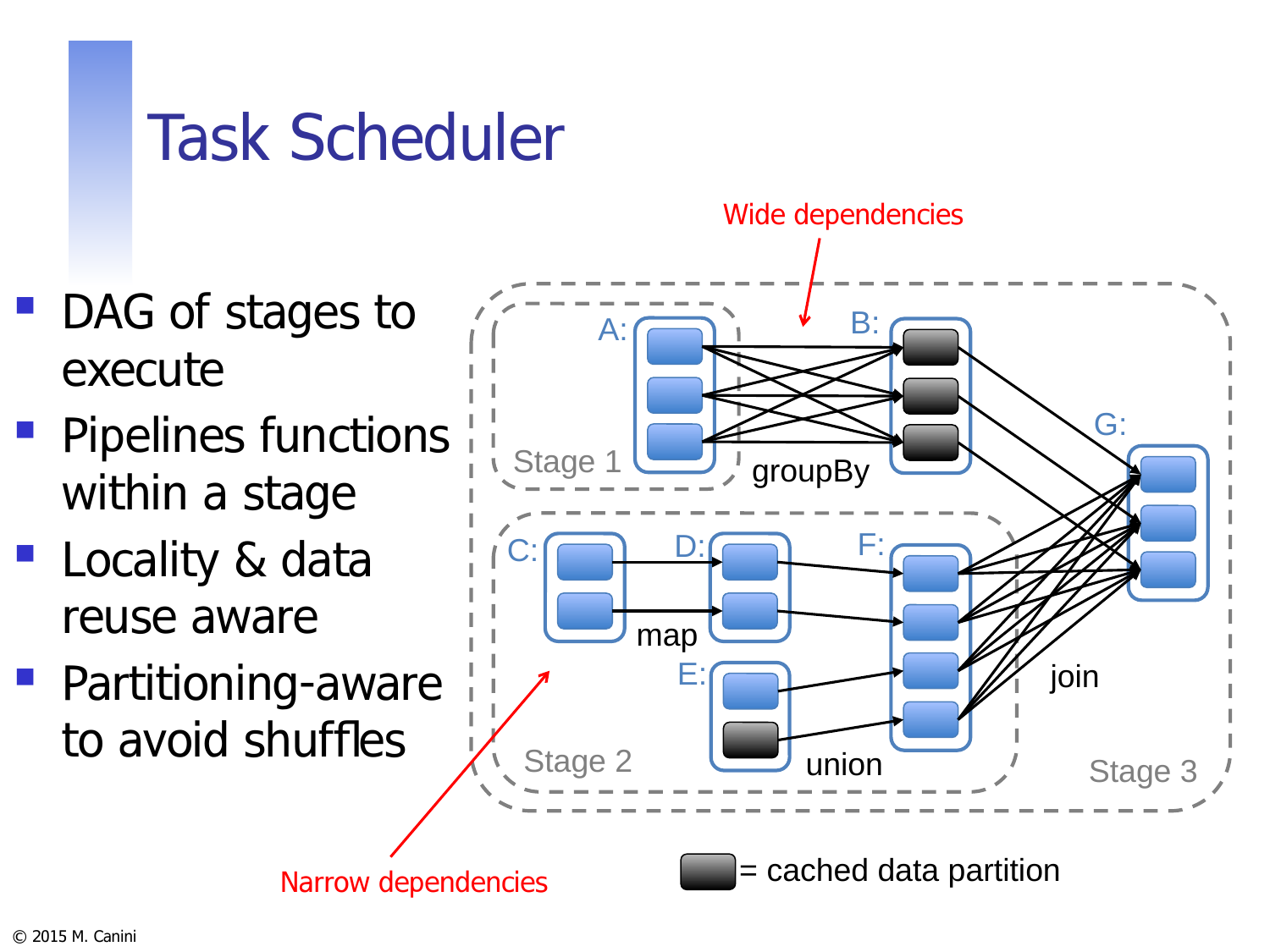

# Task Scheduler
Wide dependencies
DAG of stages to execute
Pipelines functions
within a stage
Locality & data
reuse aware
Partitioning-aware
to avoid shuffles

B:
A:

G:

Stage 1
groupBy

F:
D:
C:

map
E:
join

Stage 2
union
Stage 3
Narrow dependencies
= cached data partition